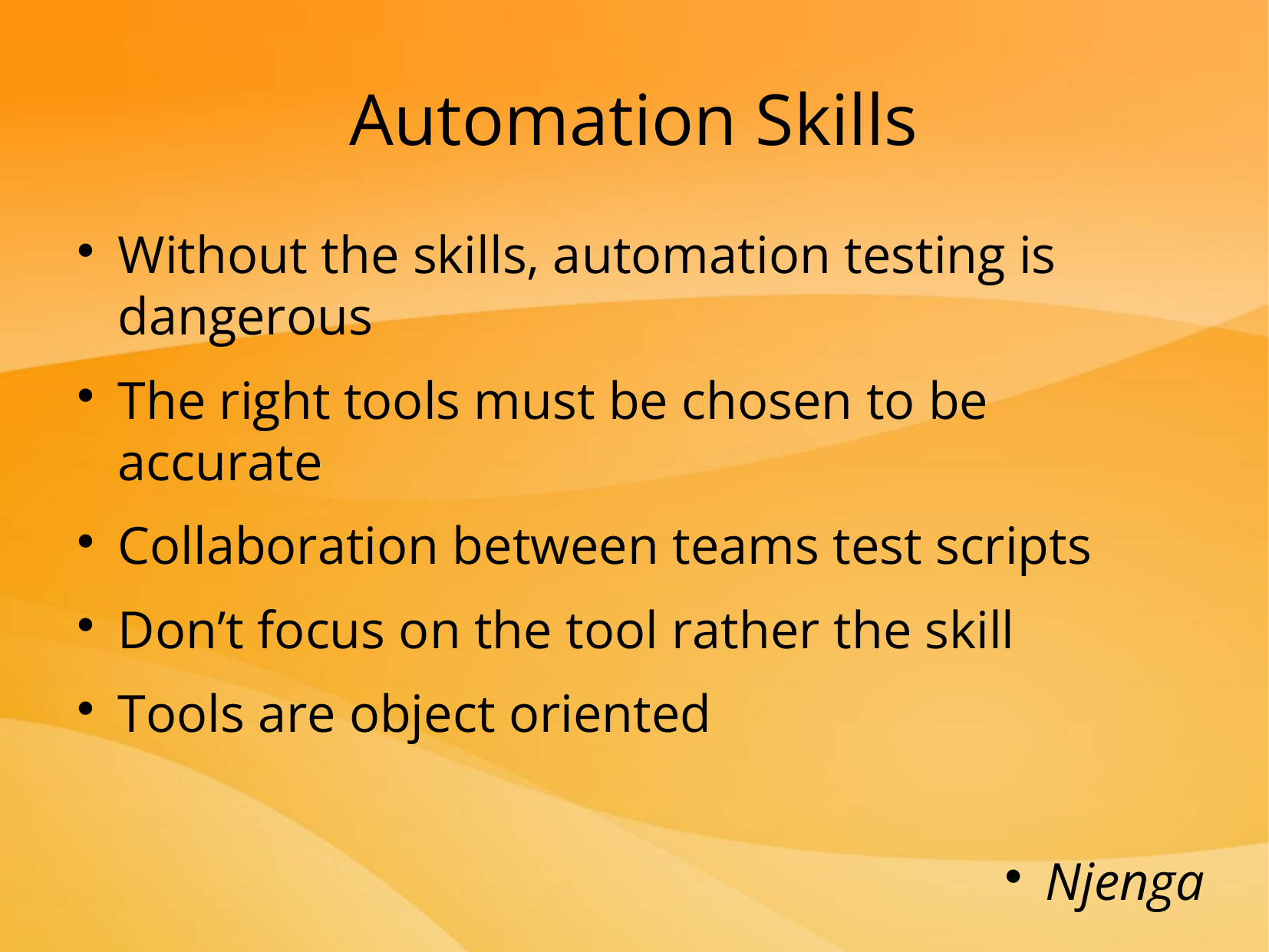

Automation Skills
Without the skills, automation testing is dangerous
The right tools must be chosen to be accurate
Collaboration between teams test scripts
Don’t focus on the tool rather the skill
Tools are object oriented

Njenga